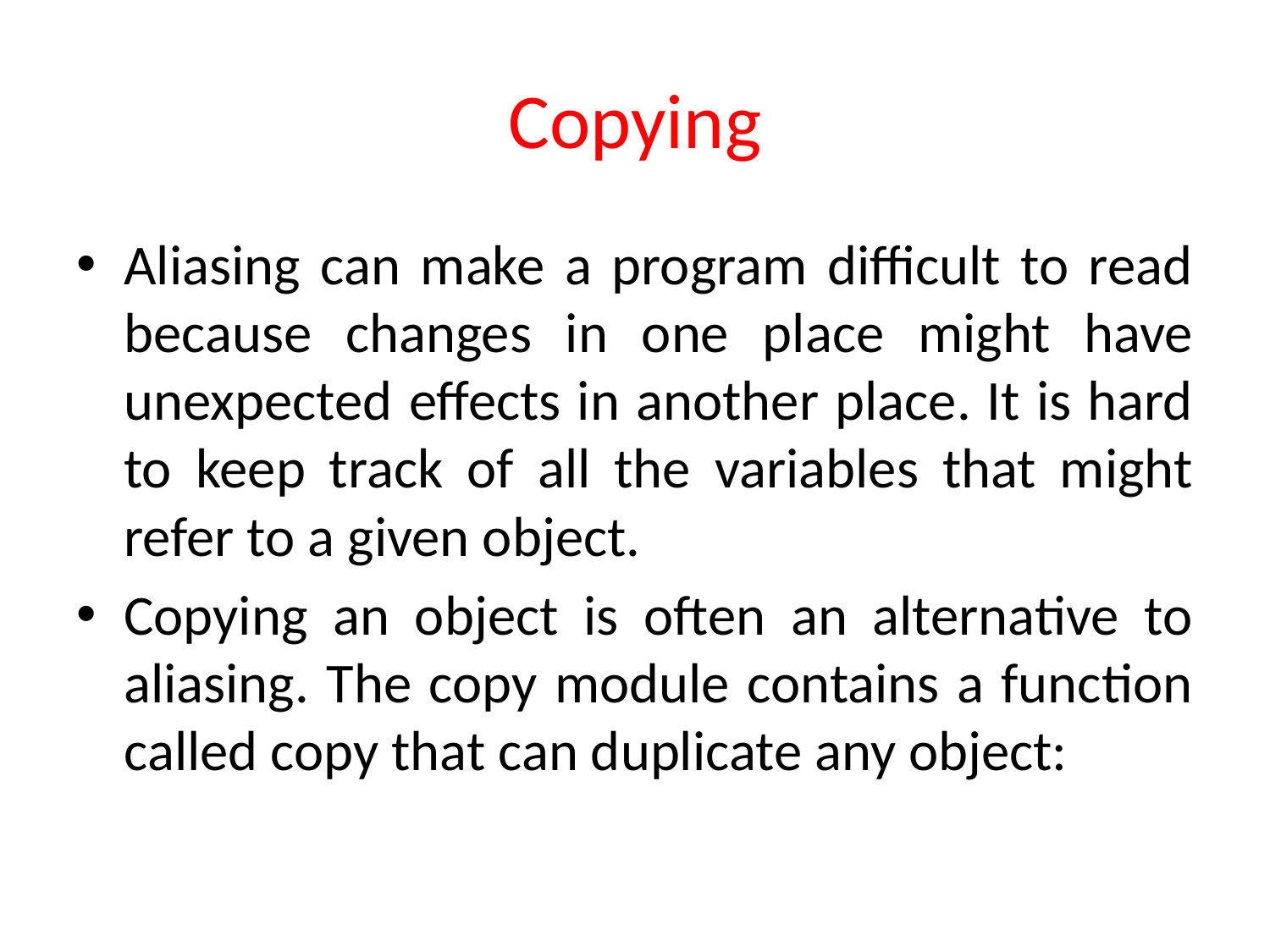

# Copying
Aliasing can make a program difficult to read because changes in one place might have unexpected effects in another place. It is hard to keep track of all the variables that might refer to a given object.
Copying an object is often an alternative to aliasing. The copy module contains a function called copy that can duplicate any object: